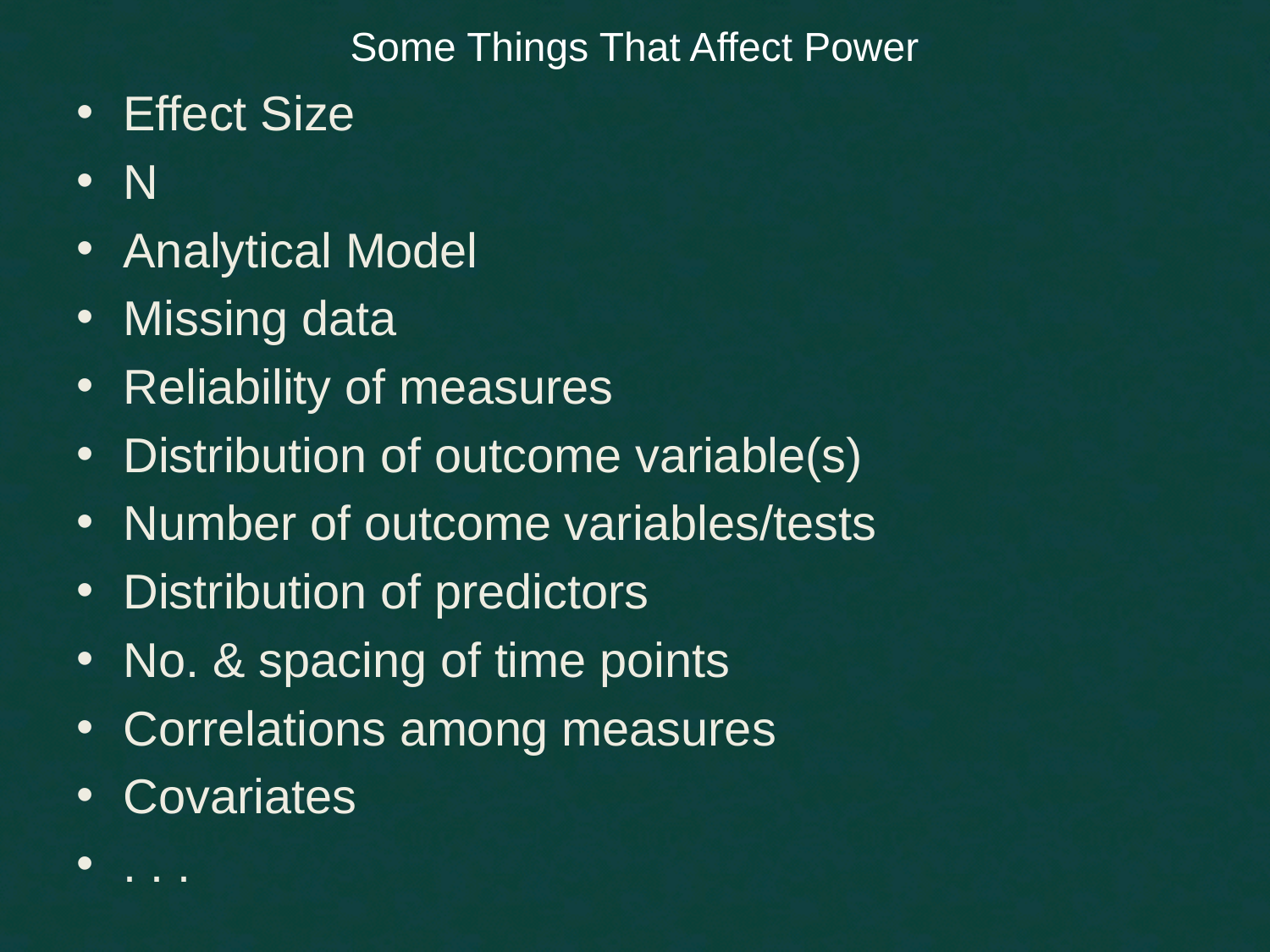

# Some Things That Affect Power
Effect Size
N
Analytical Model
Missing data
Reliability of measures
Distribution of outcome variable(s)
Number of outcome variables/tests
Distribution of predictors
No. & spacing of time points
Correlations among measures
Covariates
. . .